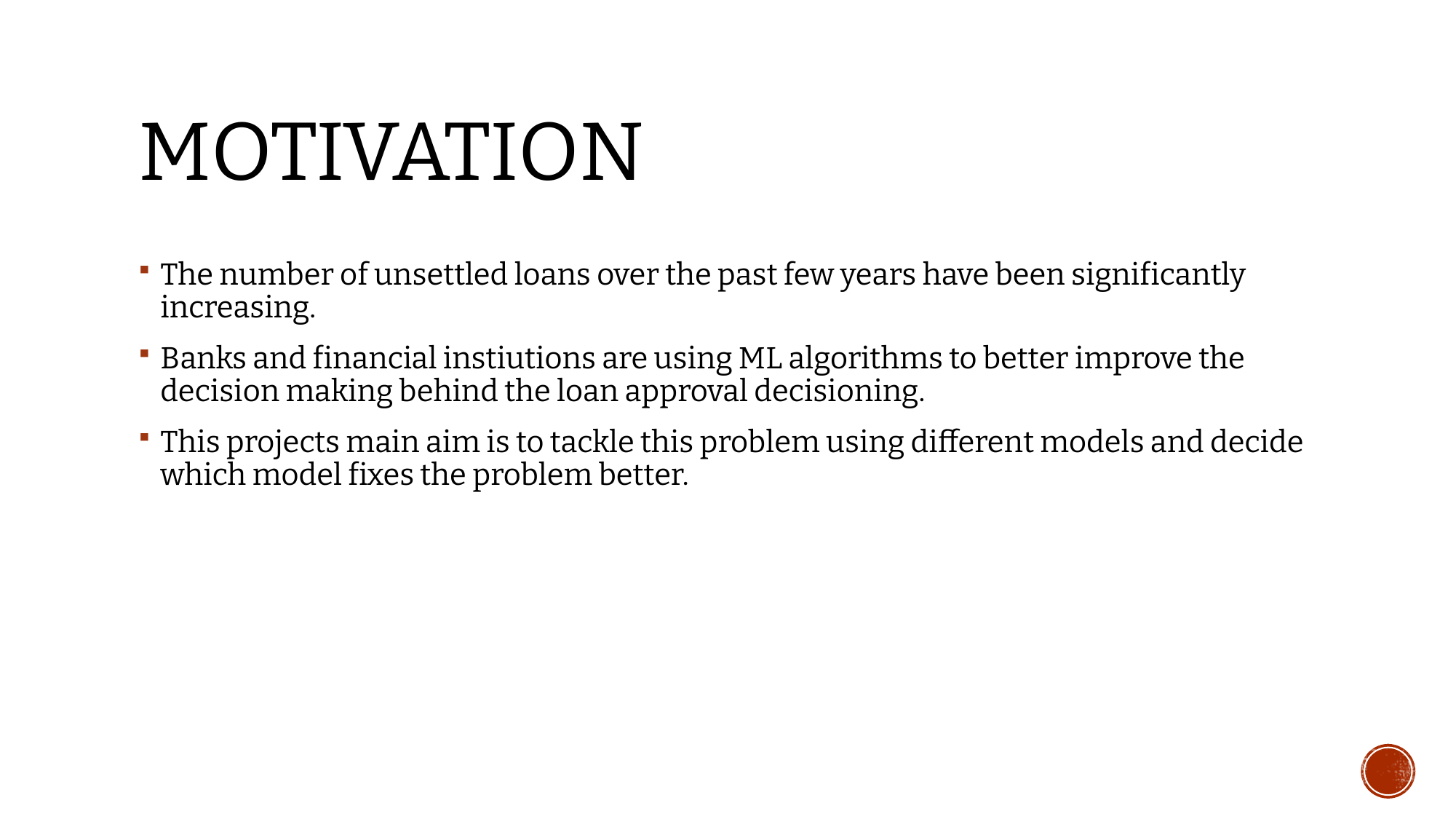

# Motivation
The number of unsettled loans over the past few years have been significantly increasing.
Banks and financial instiutions are using ML algorithms to better improve the decision making behind the loan approval decisioning.
This projects main aim is to tackle this problem using different models and decide which model fixes the problem better.